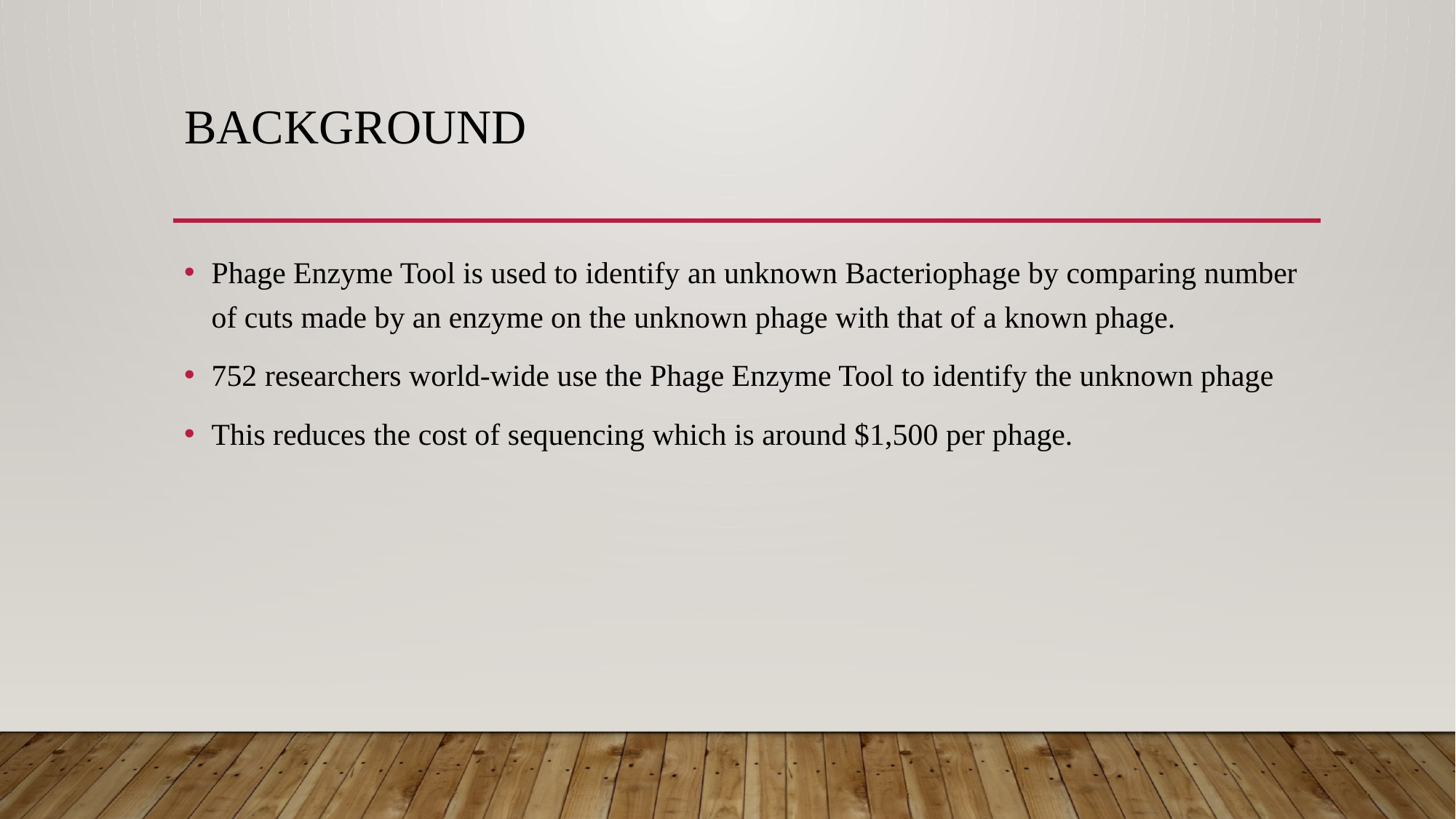

# Background
Phage Enzyme Tool is used to identify an unknown Bacteriophage by comparing number of cuts made by an enzyme on the unknown phage with that of a known phage.
752 researchers world-wide use the Phage Enzyme Tool to identify the unknown phage
This reduces the cost of sequencing which is around $1,500 per phage.